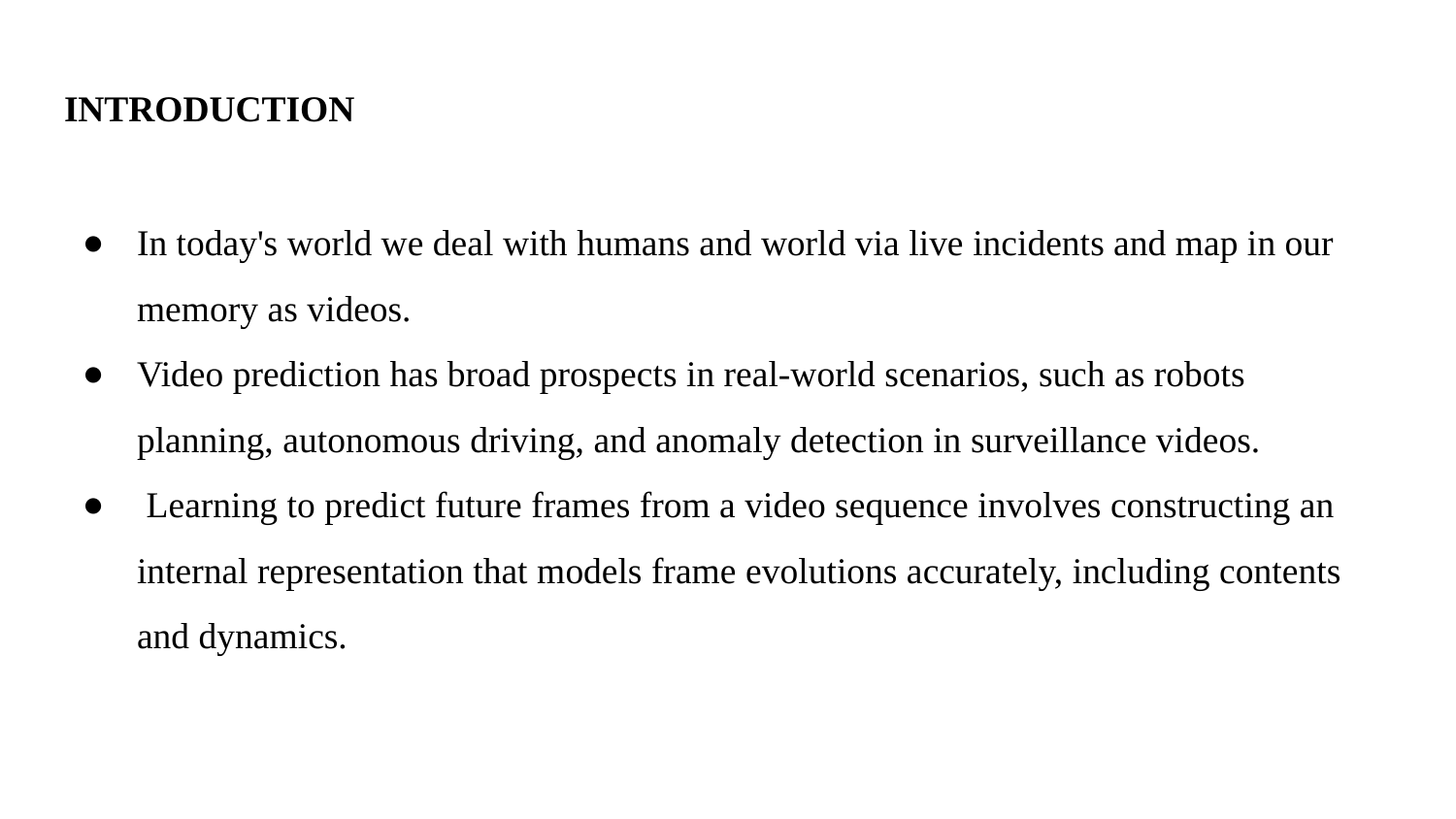

# INTRODUCTION
In today's world we deal with humans and world via live incidents and map in our memory as videos.
Video prediction has broad prospects in real-world scenarios, such as robots planning, autonomous driving, and anomaly detection in surveillance videos.
 Learning to predict future frames from a video sequence involves constructing an internal representation that models frame evolutions accurately, including contents and dynamics.